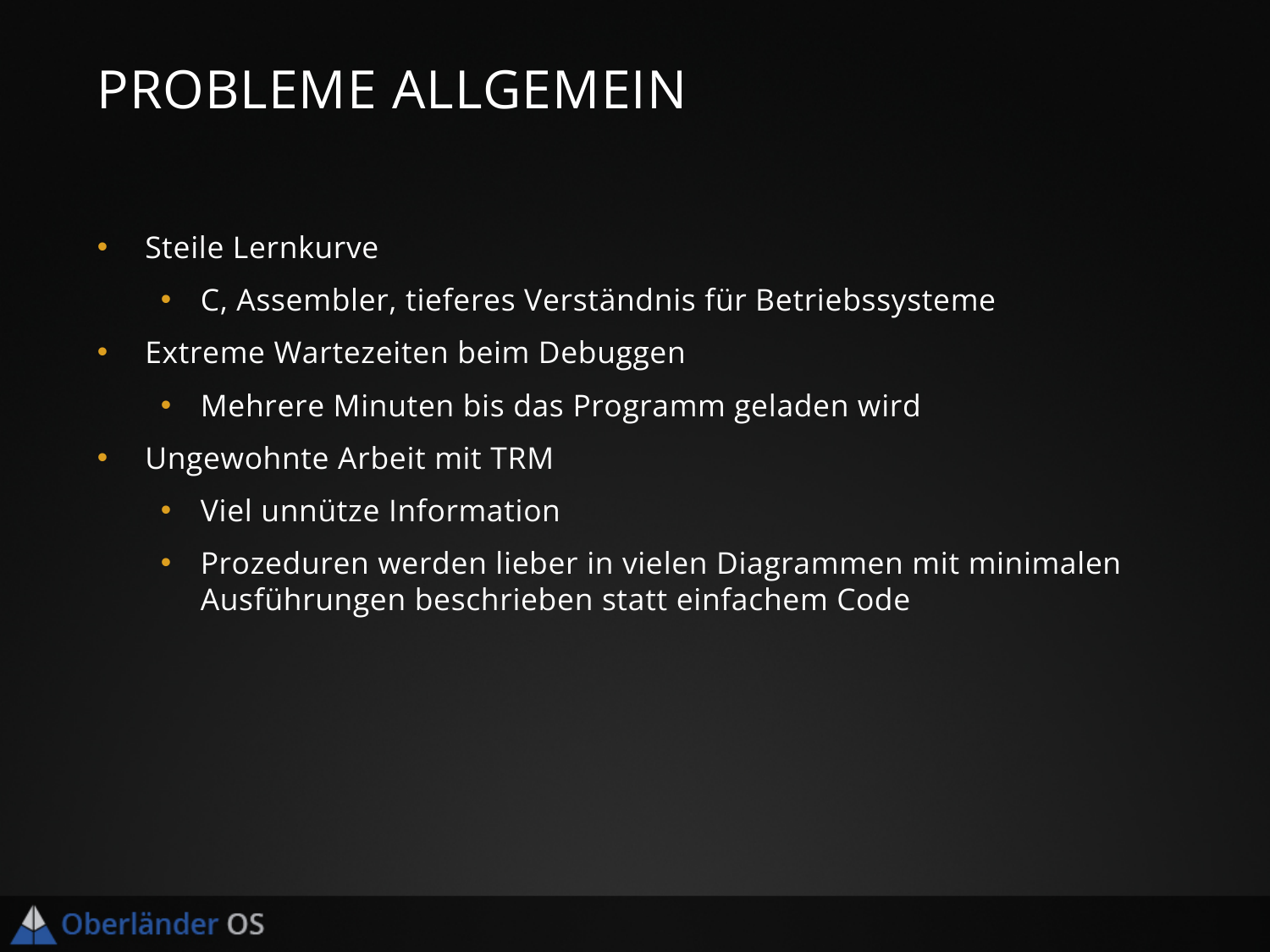

# Probleme Allgemein
Steile Lernkurve
C, Assembler, tieferes Verständnis für Betriebssysteme
Extreme Wartezeiten beim Debuggen
Mehrere Minuten bis das Programm geladen wird
Ungewohnte Arbeit mit TRM
Viel unnütze Information
Prozeduren werden lieber in vielen Diagrammen mit minimalen Ausführungen beschrieben statt einfachem Code